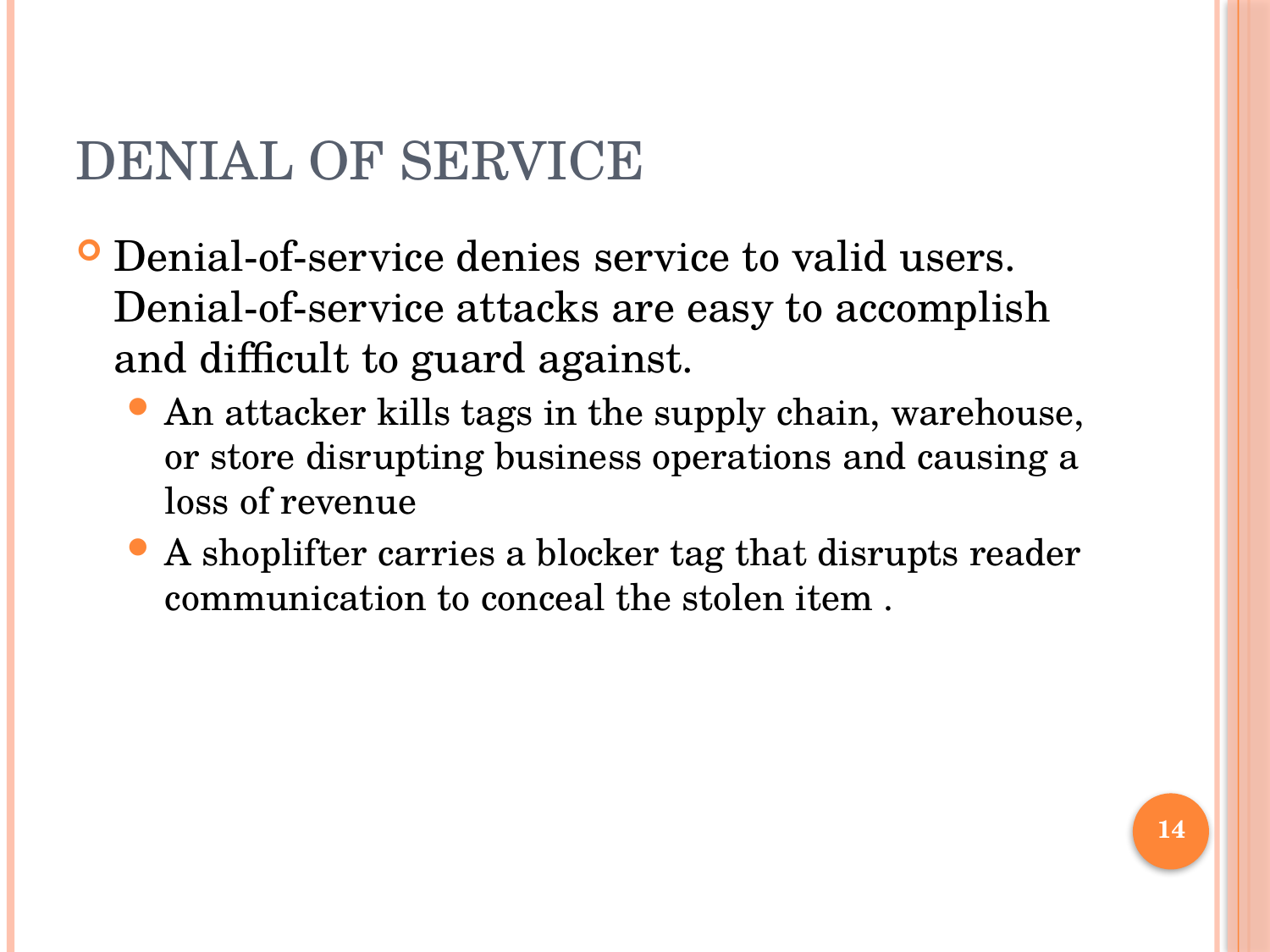

# Denial of Service
Denial-of-service denies service to valid users. Denial-of-service attacks are easy to accomplish and difficult to guard against.
An attacker kills tags in the supply chain, warehouse, or store disrupting business operations and causing a loss of revenue
A shoplifter carries a blocker tag that disrupts reader communication to conceal the stolen item .
14